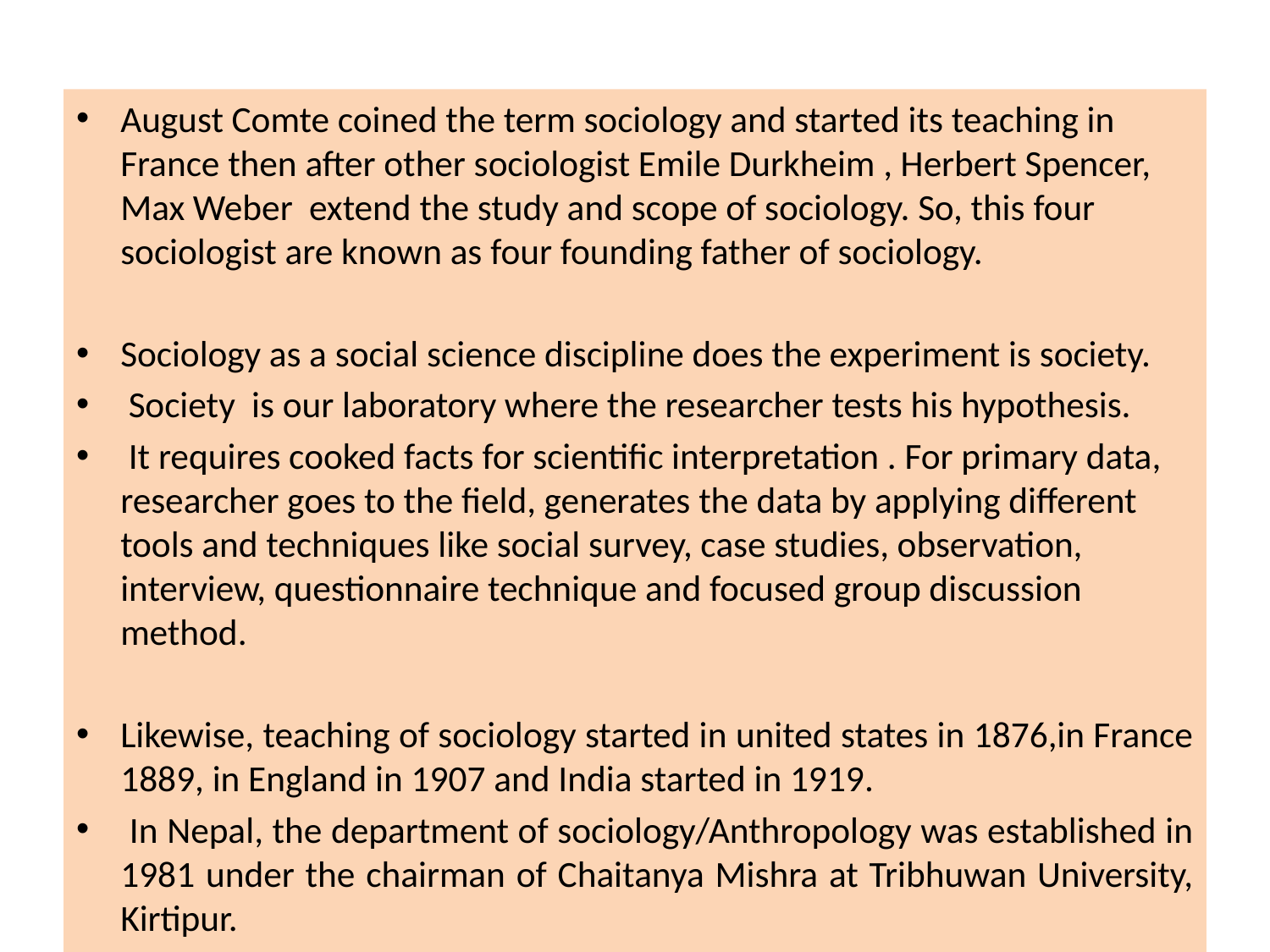

August Comte coined the term sociology and started its teaching in France then after other sociologist Emile Durkheim , Herbert Spencer, Max Weber  extend the study and scope of sociology. So, this four sociologist are known as four founding father of sociology.

Sociology as a social science discipline does the experiment is society.
 Society  is our laboratory where the researcher tests his hypothesis.
 It requires cooked facts for scientific interpretation . For primary data, researcher goes to the field, generates the data by applying different tools and techniques like social survey, case studies, observation, interview, questionnaire technique and focused group discussion method.

Likewise, teaching of sociology started in united states in 1876,in France 1889, in England in 1907 and India started in 1919.
 In Nepal, the department of sociology/Anthropology was established in 1981 under the chairman of Chaitanya Mishra at Tribhuwan University, Kirtipur.